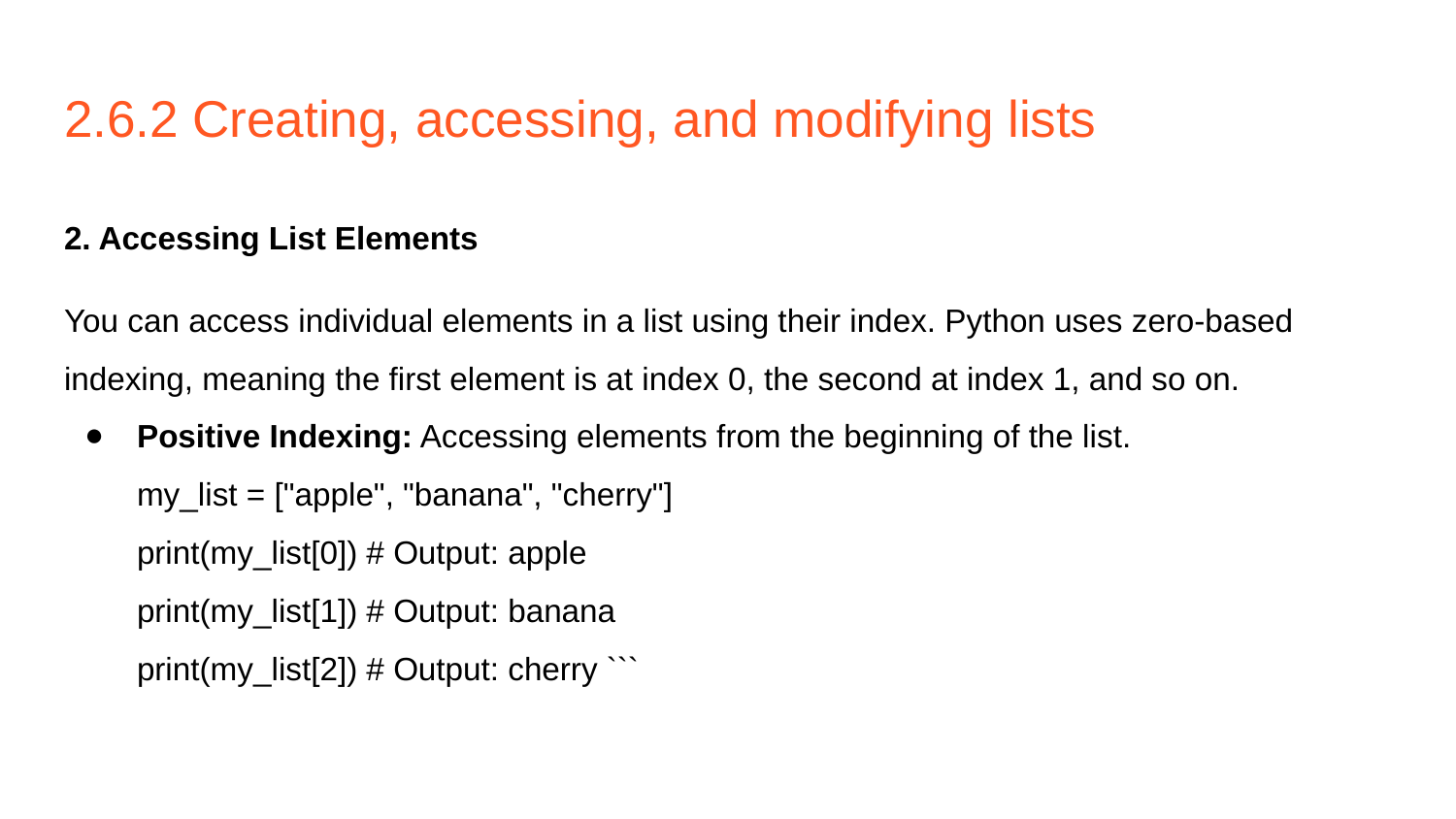

# 2.6.2 Creating, accessing, and modifying lists
2. Accessing List Elements
You can access individual elements in a list using their index. Python uses zero-based indexing, meaning the first element is at index 0, the second at index 1, and so on.
Positive Indexing: Accessing elements from the beginning of the list.
my_list = ["apple", "banana", "cherry"]
print(my_list[0]) # Output: apple
print(my_list[1]) # Output: banana
print(my_list[2]) # Output: cherry ```